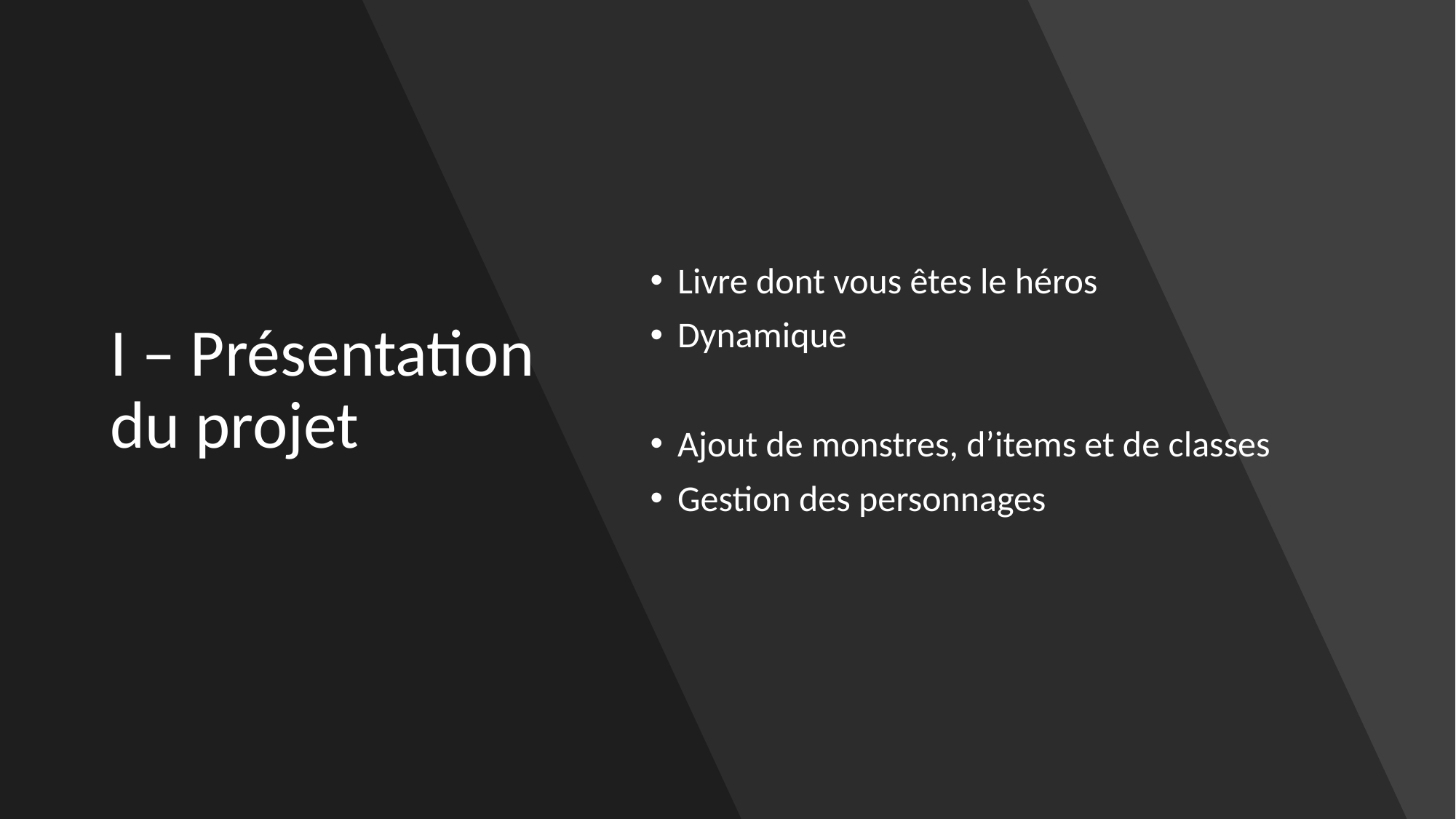

# I – Présentation du projet
Livre dont vous êtes le héros
Dynamique

Ajout de monstres, d’items et de classes
Gestion des personnages